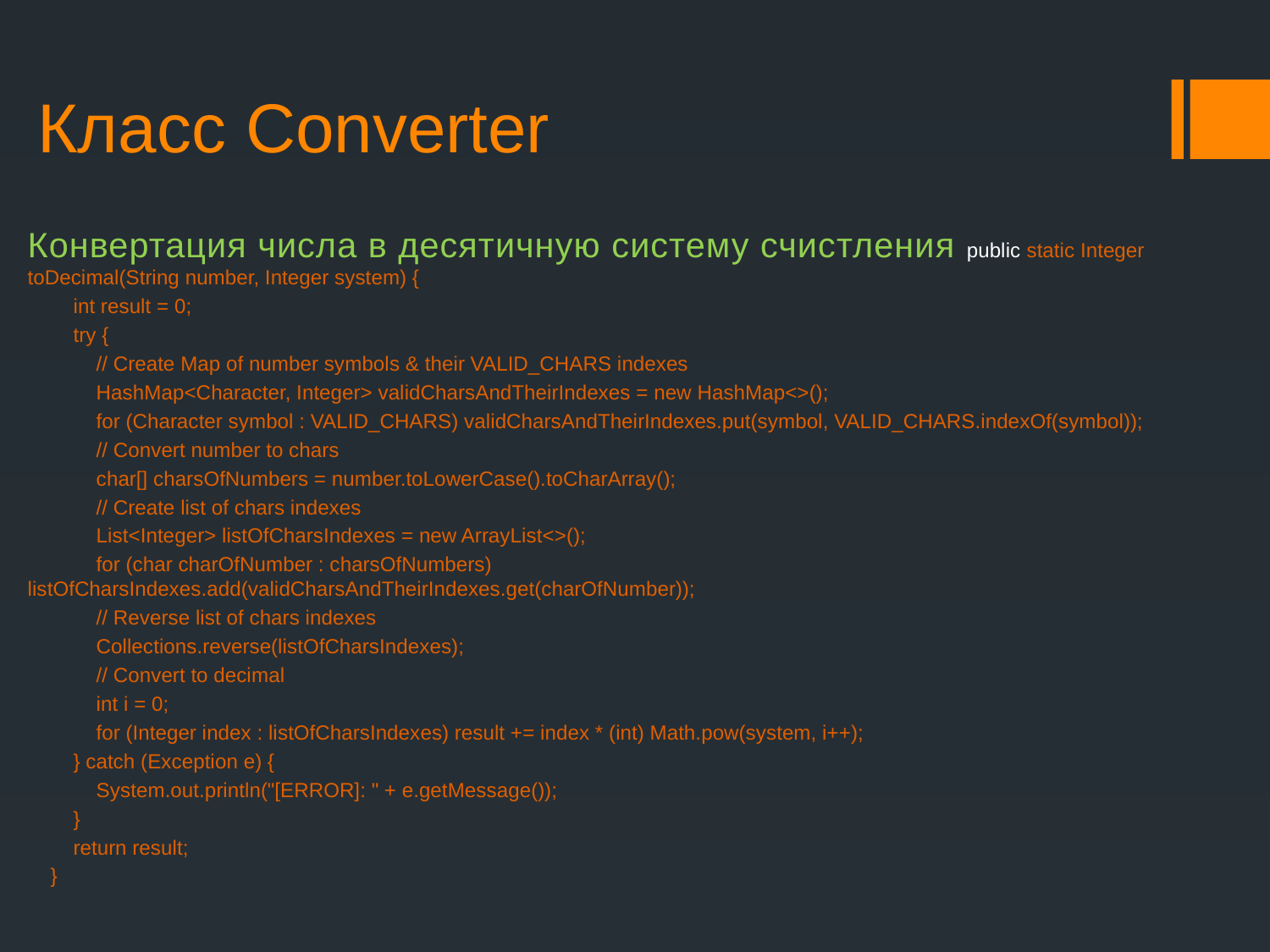

# Класс Converter
Конвертация числа в десятичную систему счистления  public static Integer toDecimal(String number, Integer system) {
        int result = 0;
        try {
            // Create Map of number symbols & their VALID_CHARS indexes
            HashMap<Character, Integer> validCharsAndTheirIndexes = new HashMap<>();
            for (Character symbol : VALID_CHARS) validCharsAndTheirIndexes.put(symbol, VALID_CHARS.indexOf(symbol));
            // Convert number to chars
            char[] charsOfNumbers = number.toLowerCase().toCharArray();
            // Create list of chars indexes
            List<Integer> listOfCharsIndexes = new ArrayList<>();
            for (char charOfNumber : charsOfNumbers) listOfCharsIndexes.add(validCharsAndTheirIndexes.get(charOfNumber));
            // Reverse list of chars indexes
            Collections.reverse(listOfCharsIndexes);
            // Convert to decimal
            int i = 0;
            for (Integer index : listOfCharsIndexes) result += index * (int) Math.pow(system, i++);
        } catch (Exception e) {
            System.out.println("[ERROR]: " + e.getMessage());
        }
        return result;
    }